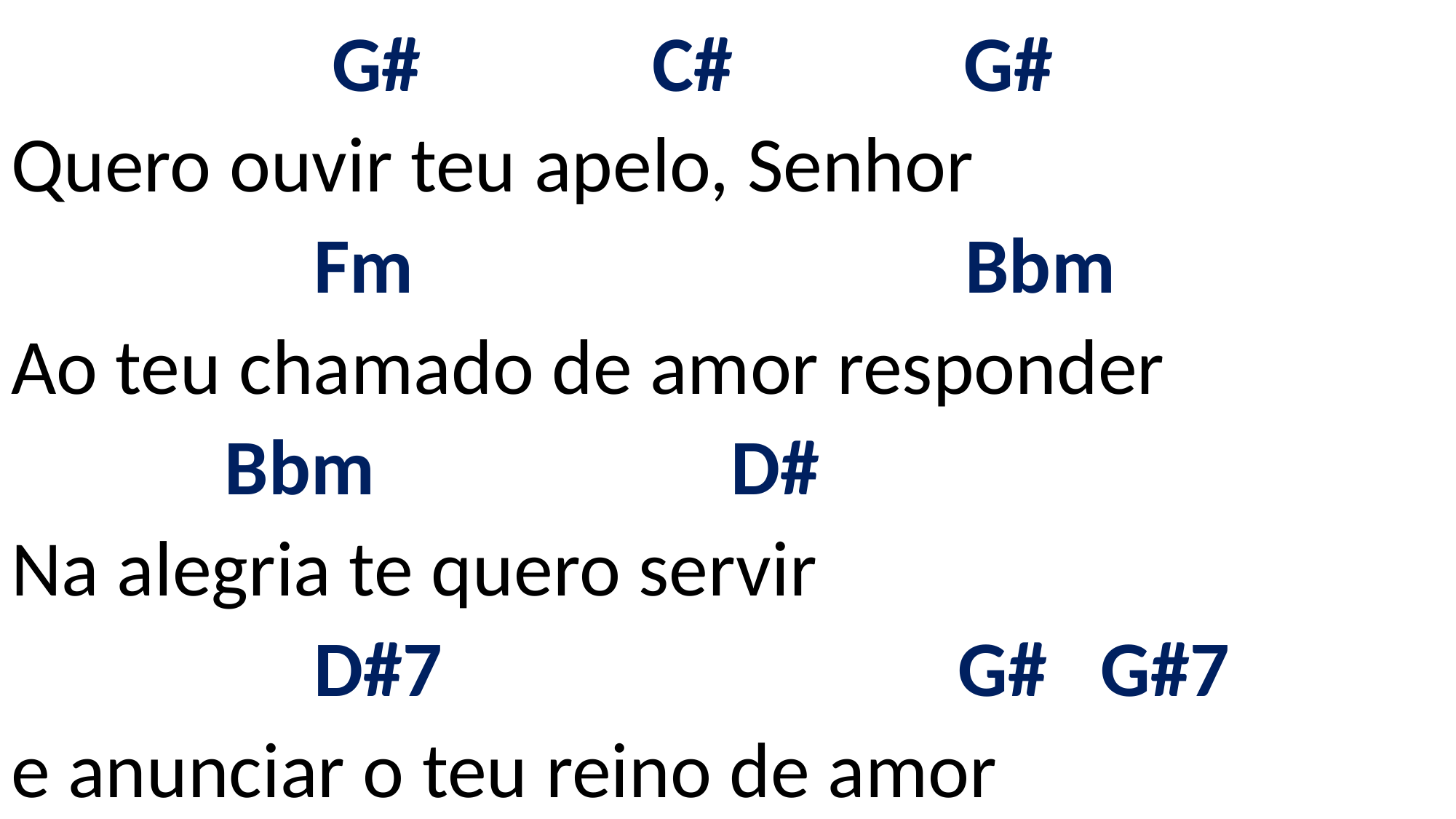

# G#             C#             G# Quero ouvir teu apelo, Senhor Fm                               Bbm Ao teu chamado de amor responder Bbm                    D# Na alegria te quero servir D#7                             G#   G#7 e anunciar o teu reino de amor